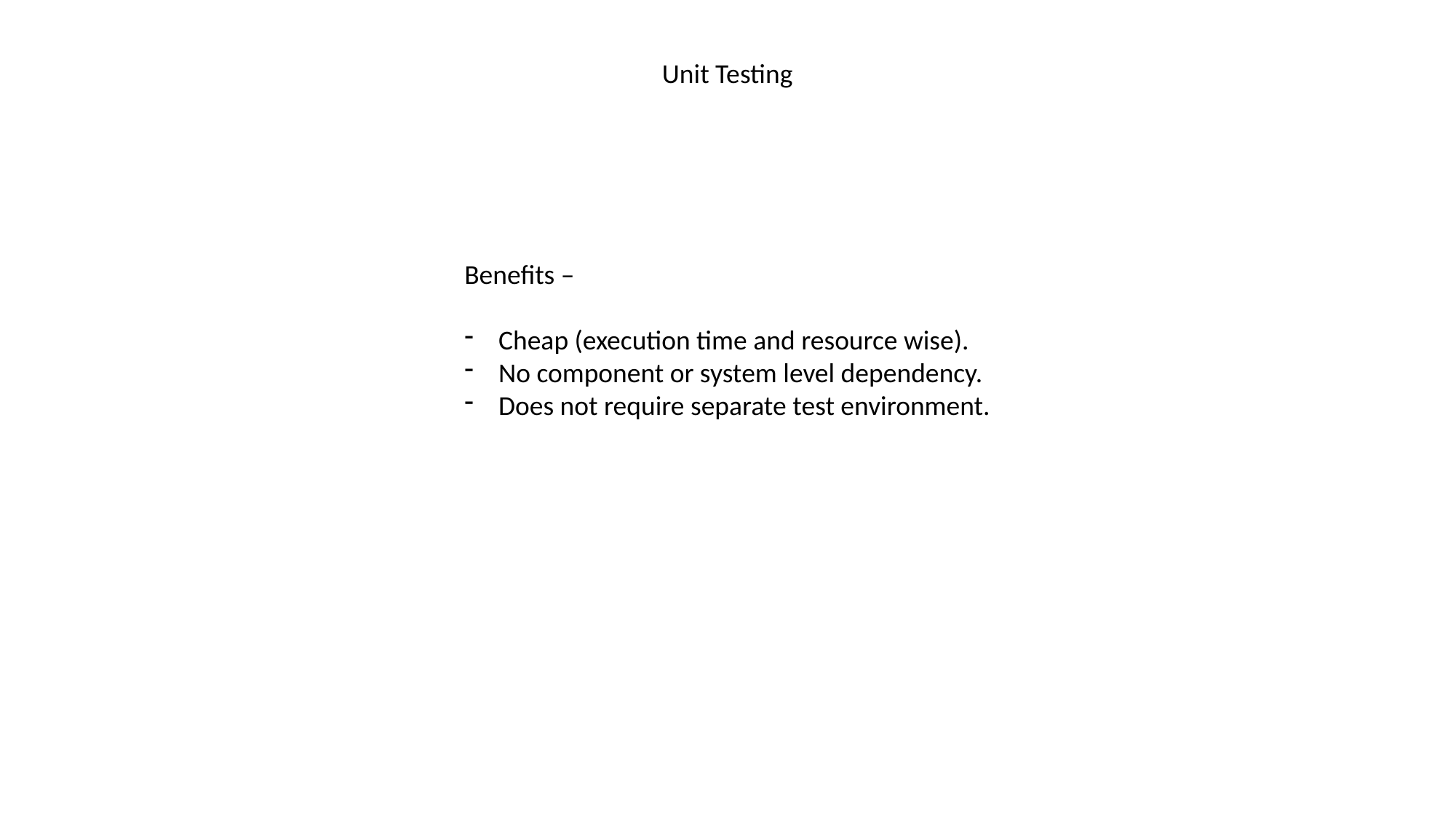

Unit Testing
Benefits –

Cheap (execution time and resource wise).
No component or system level dependency.
Does not require separate test environment.